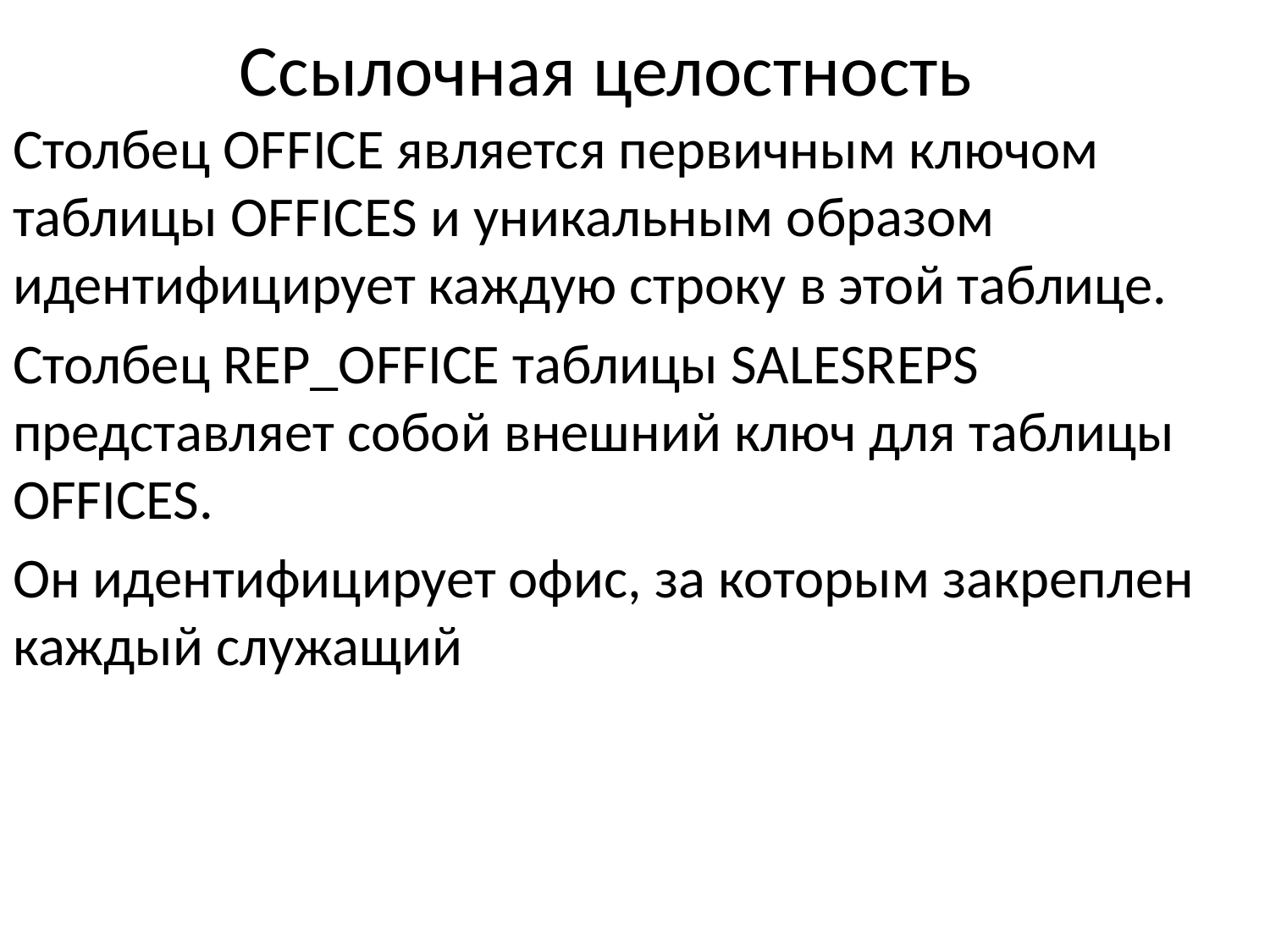

# Ссылочная целостность
Столбец OFFICE является первичным ключом таблицы OFFICES и уникальным образом идентифицирует каждую строку в этой таблице.
Столбец REP_OFFICE таблицы SALESREPS представляет собой внешний ключ для таблицы OFFICES.
Он идентифицирует офис, за которым закреплен каждый служащий